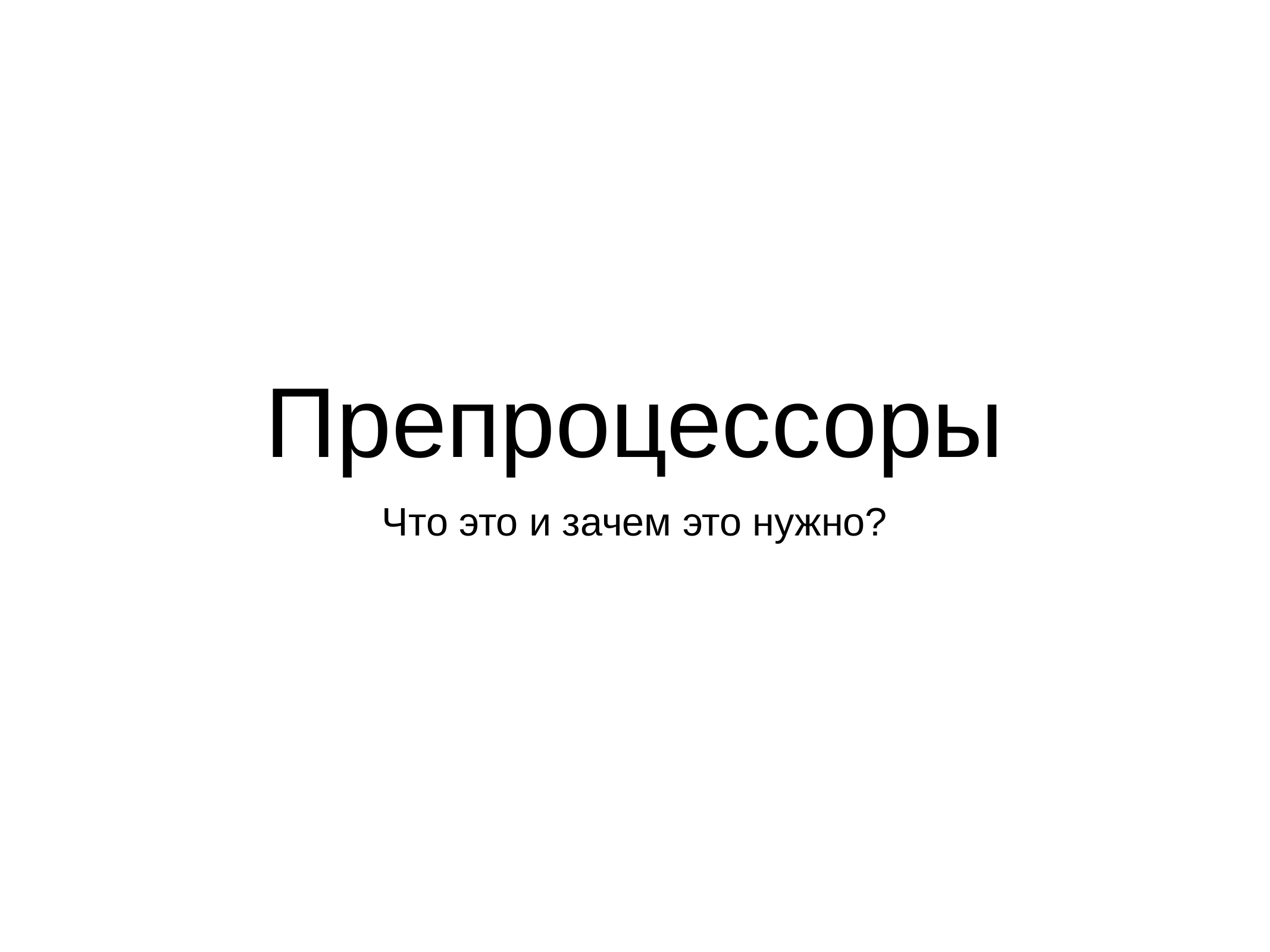

# Препроцессоры
Что это и зачем это нужно?